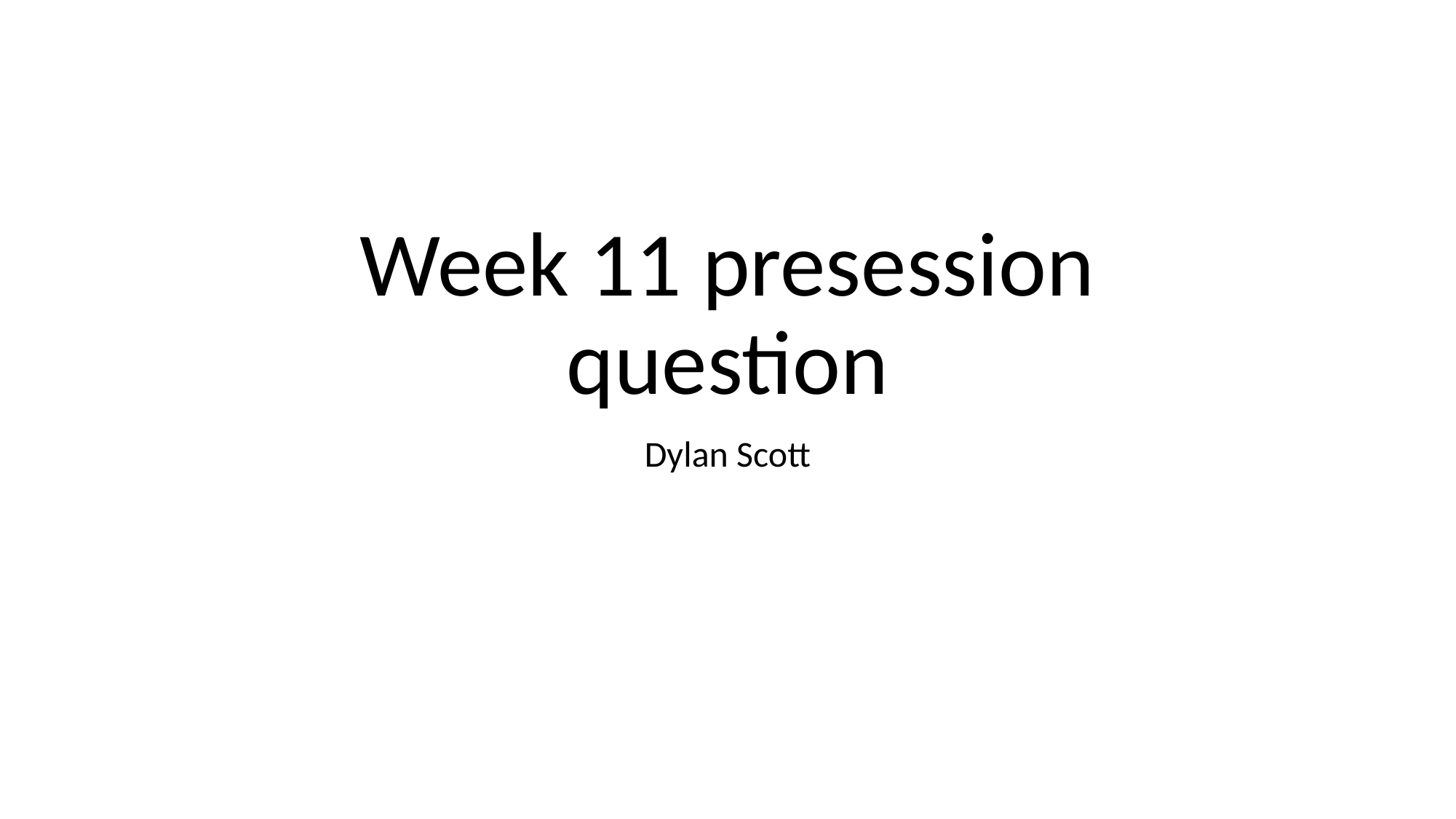

# Week 11 presession question
Dylan Scott